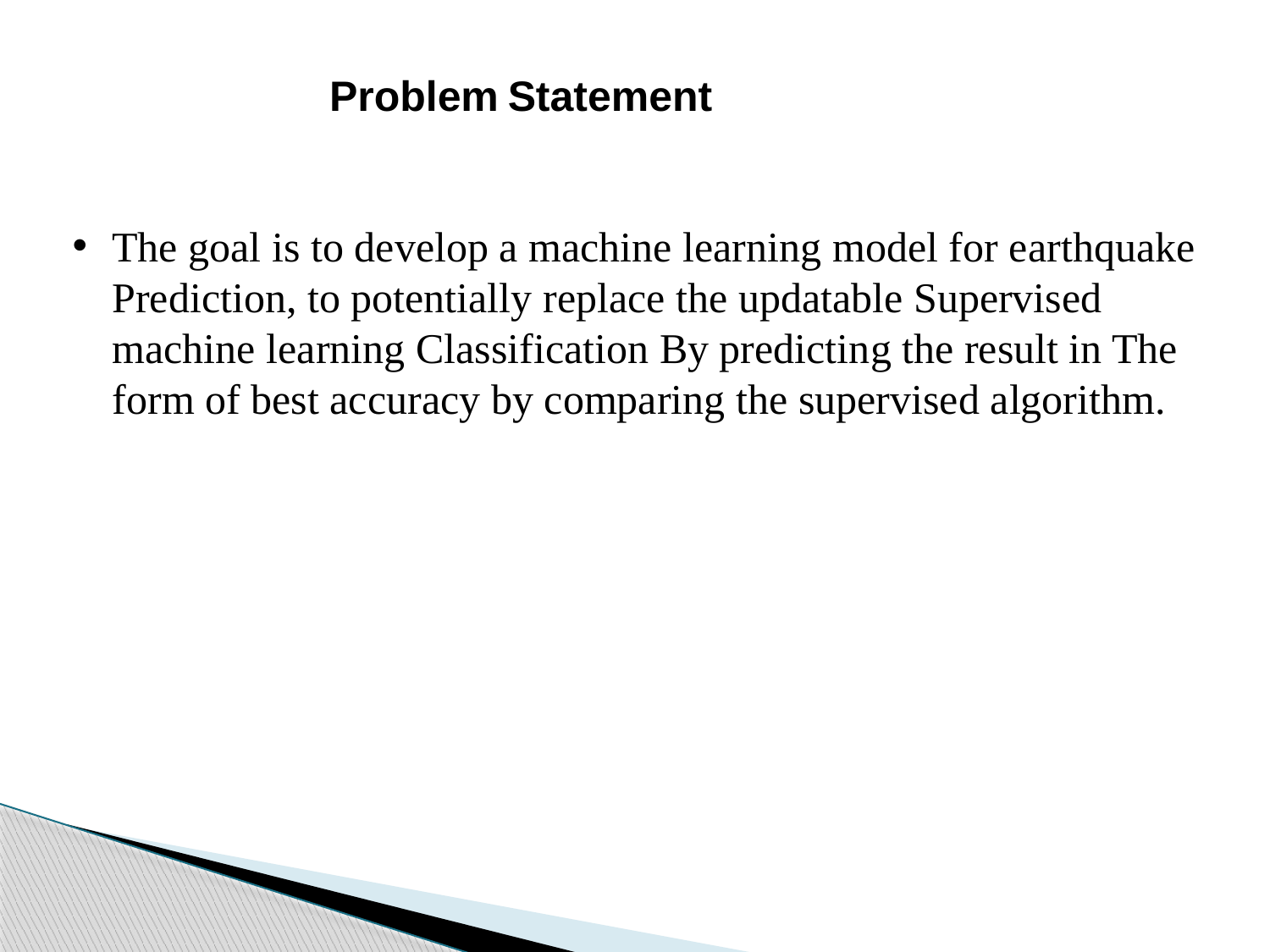

Problem Statement
The goal is to develop a machine learning model for earthquake Prediction, to potentially replace the updatable Supervised machine learning Classification By predicting the result in The form of best accuracy by comparing the supervised algorithm.